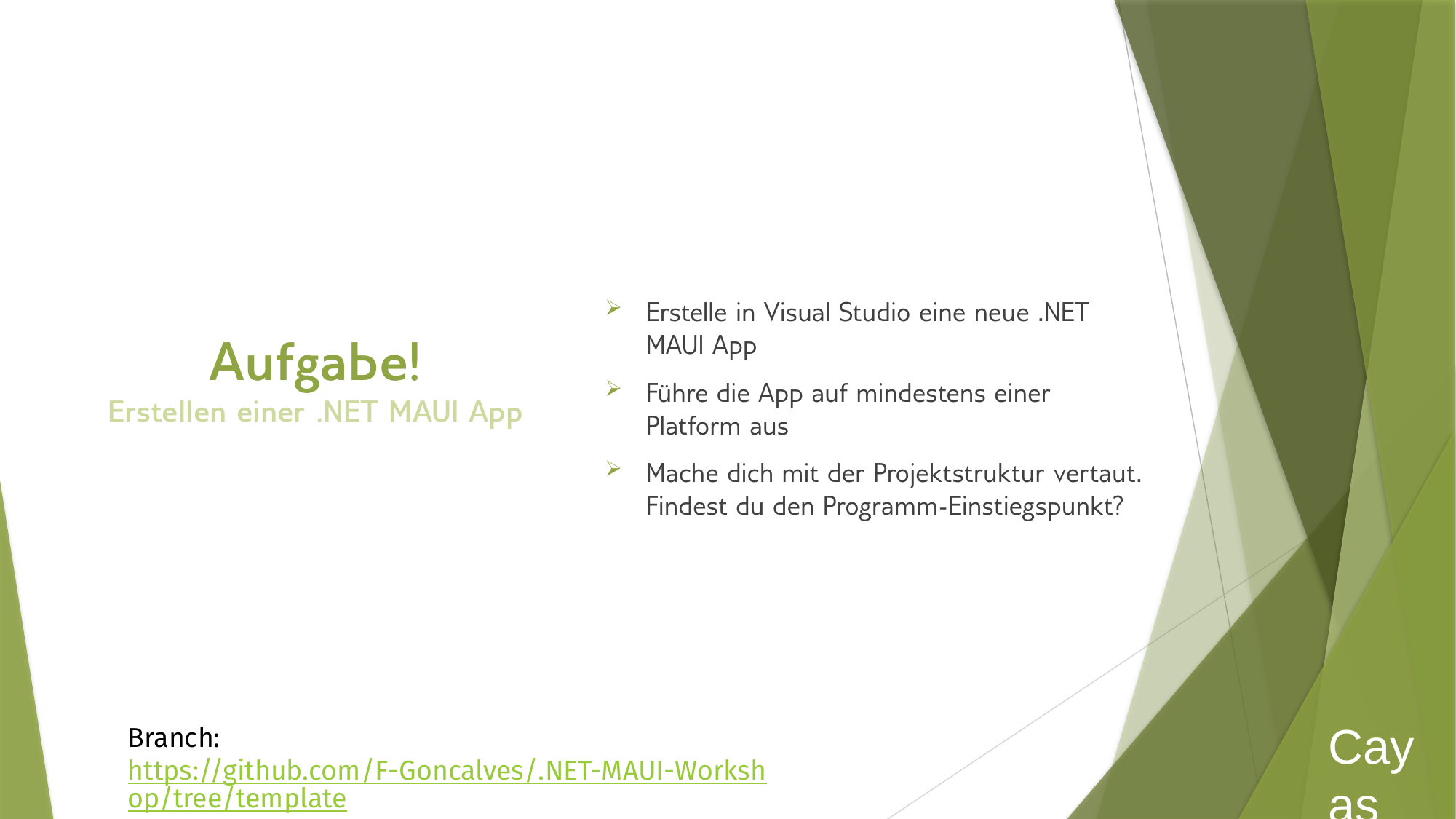

Erstelle in Visual Studio eine neue .NET MAUI App
Führe die App auf mindestens einer Platform aus
Mache dich mit der Projektstruktur vertaut.
Findest du den Programm-Einstiegspunkt?
# Aufgabe! Erstellen einer .NET MAUI App
Cayas
Branch: https://github.com/F-Goncalves/.NET-MAUI-Workshop/tree/template